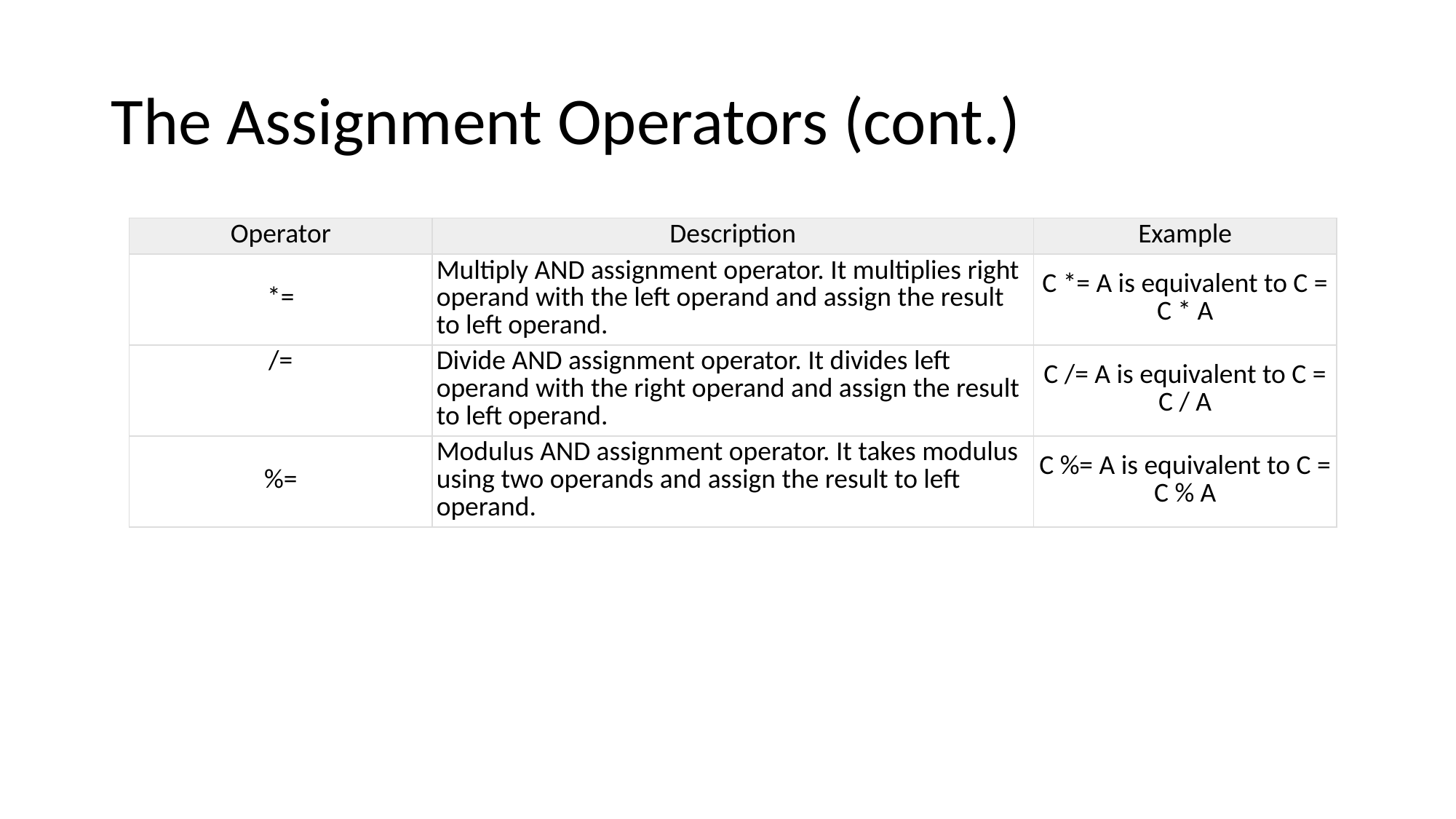

# The Assignment Operators (cont.)
| Operator | Description | Example |
| --- | --- | --- |
| \*= | Multiply AND assignment operator. It multiplies right operand with the left operand and assign the result to left operand. | C \*= A is equivalent to C = C \* A |
| /= | Divide AND assignment operator. It divides left operand with the right operand and assign the result to left operand. | C /= A is equivalent to C = C / A |
| %= | Modulus AND assignment operator. It takes modulus using two operands and assign the result to left operand. | C %= A is equivalent to C = C % A |